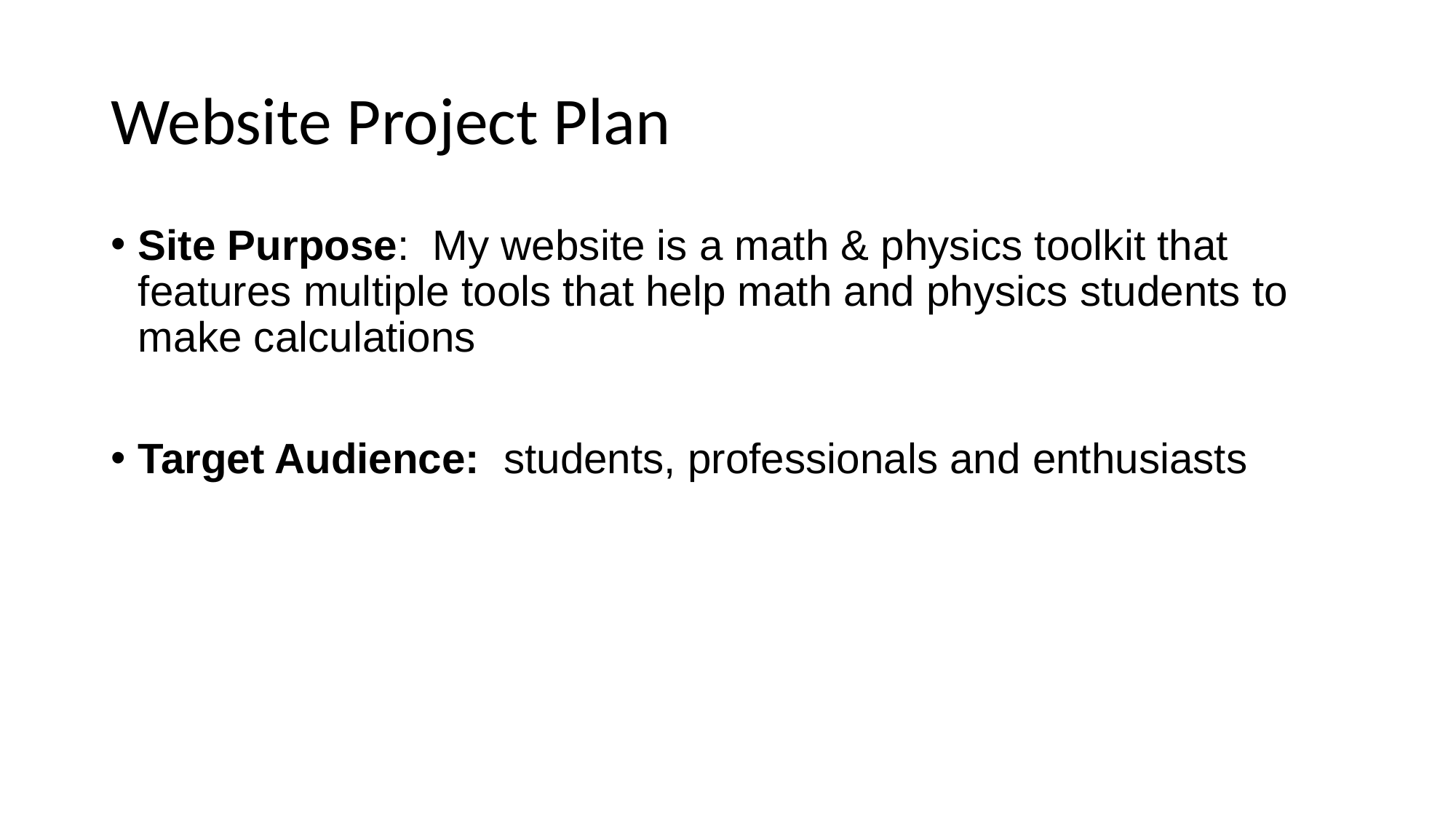

# Website Project Plan
Site Purpose:  My website is a math & physics toolkit that features multiple tools that help math and physics students to make calculations

Target Audience:  students, professionals and enthusiasts